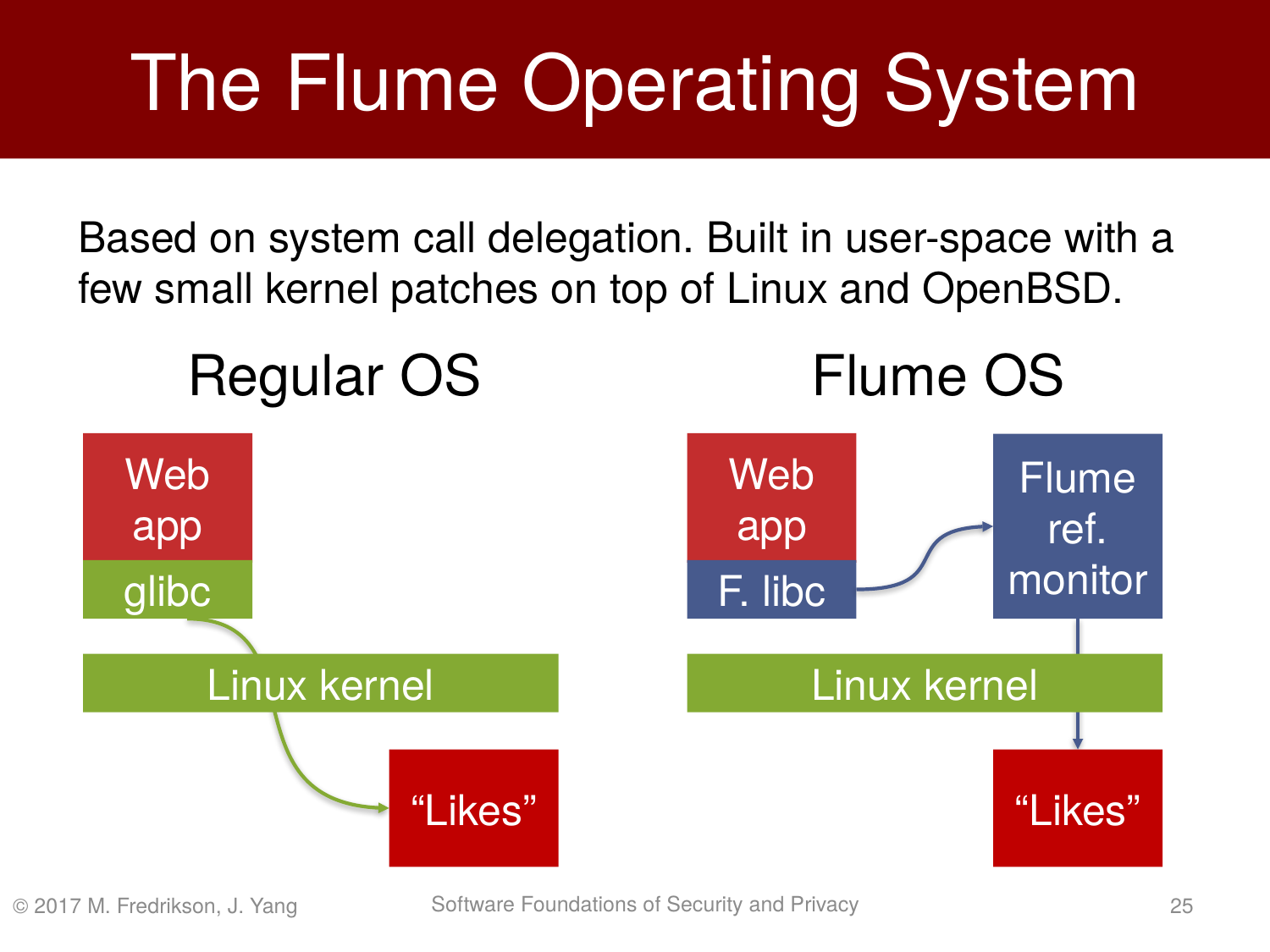

# The Flume Operating System
Based on system call delegation. Built in user-space with a few small kernel patches on top of Linux and OpenBSD.
Regular OS
Flume OS
Web app
Web app
Flume ref. monitor
glibc
F. libc
Linux kernel
Linux kernel
“Likes”
“Likes”
© 2017 M. Fredrikson, J. Yang
25